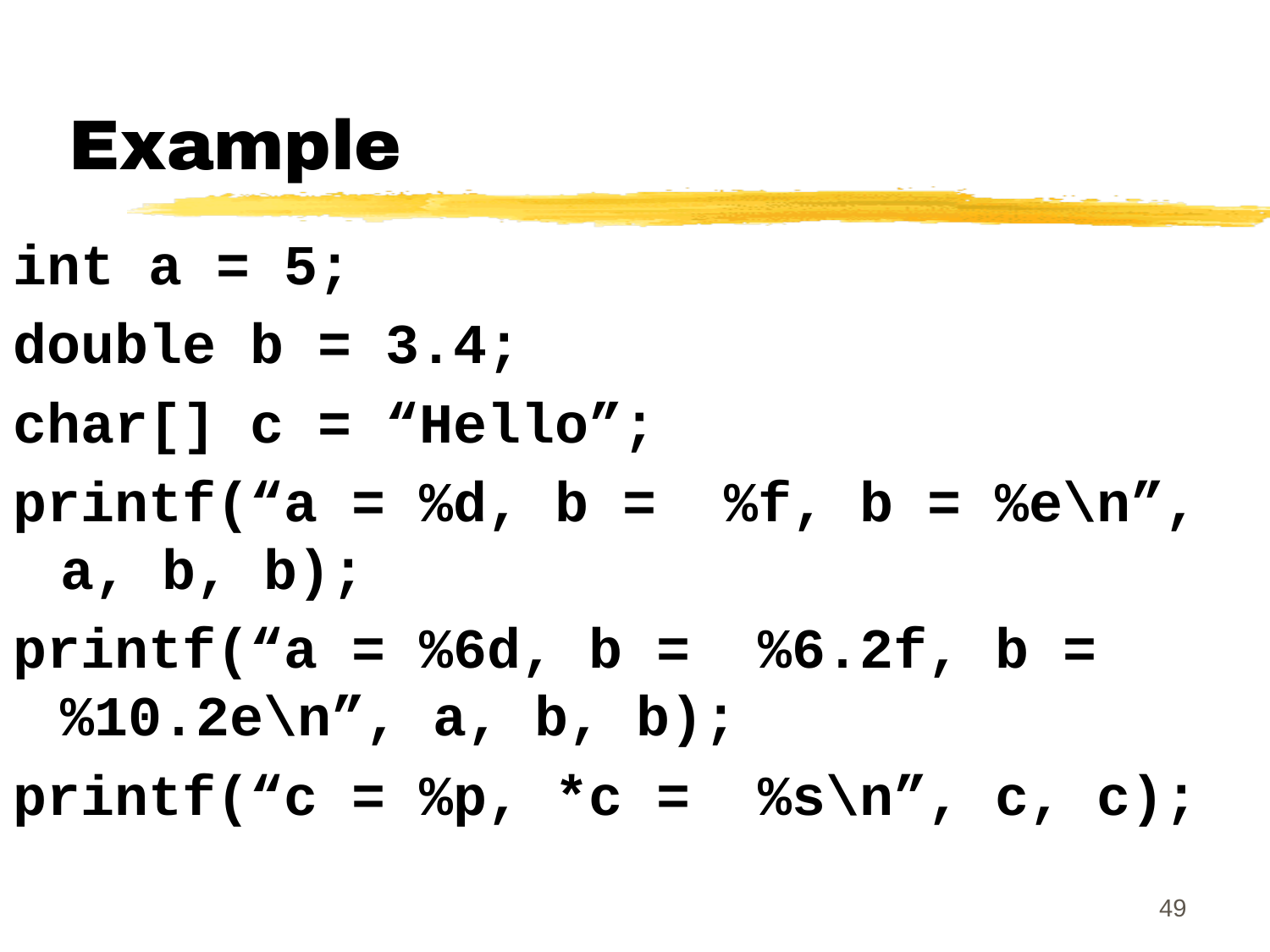

# Example
int a = 5;
double b = 3.4;
char[] c = “Hello”;
printf(“a = %d, b =  %f, b = %e\n”, a, b, b);
printf(“a = %6d, b =  %6.2f, b = %10.2e\n”, a, b, b);
printf(“c = %p, *c =  %s\n”, c, c);
49